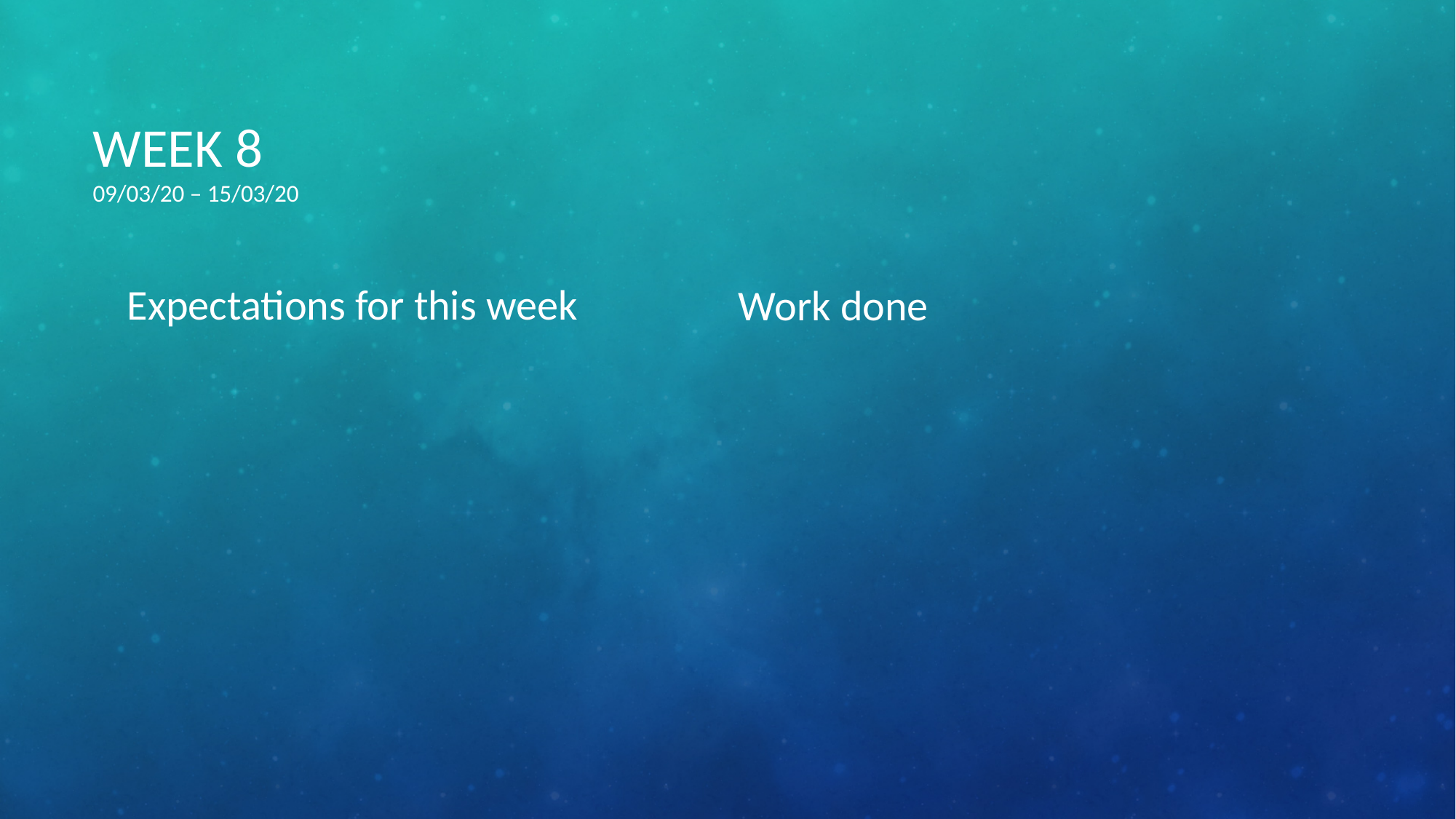

# Week 8 09/03/20 – 15/03/20
Expectations for this week
Work done